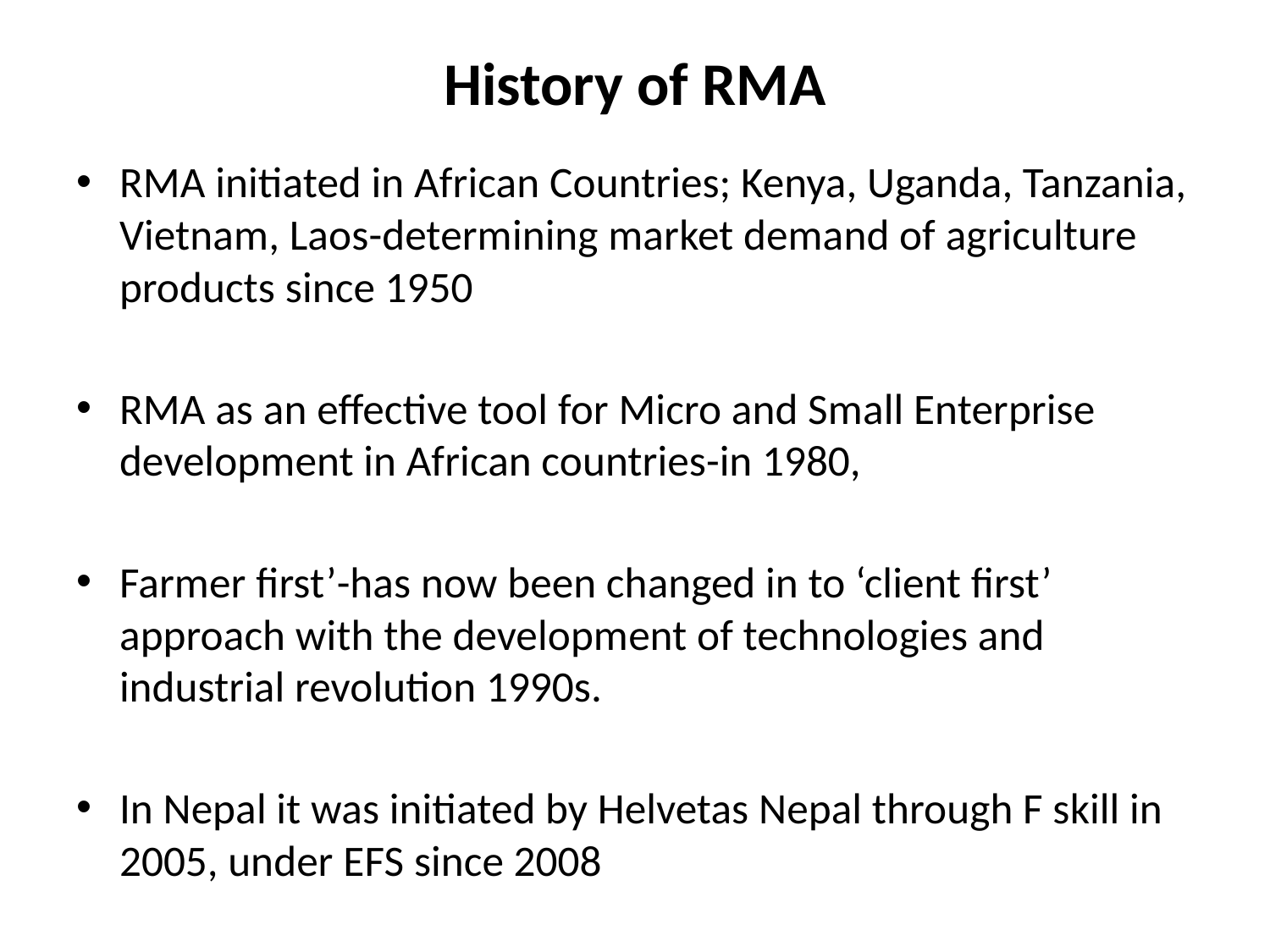

# History of RMA
RMA initiated in African Countries; Kenya, Uganda, Tanzania, Vietnam, Laos-determining market demand of agriculture products since 1950

RMA as an effective tool for Micro and Small Enterprise development in African countries-in 1980,

Farmer first’-has now been changed in to ‘client first’ approach with the development of technologies and  industrial revolution 1990s.

In Nepal it was initiated by Helvetas Nepal through F skill in 2005, under EFS since 2008